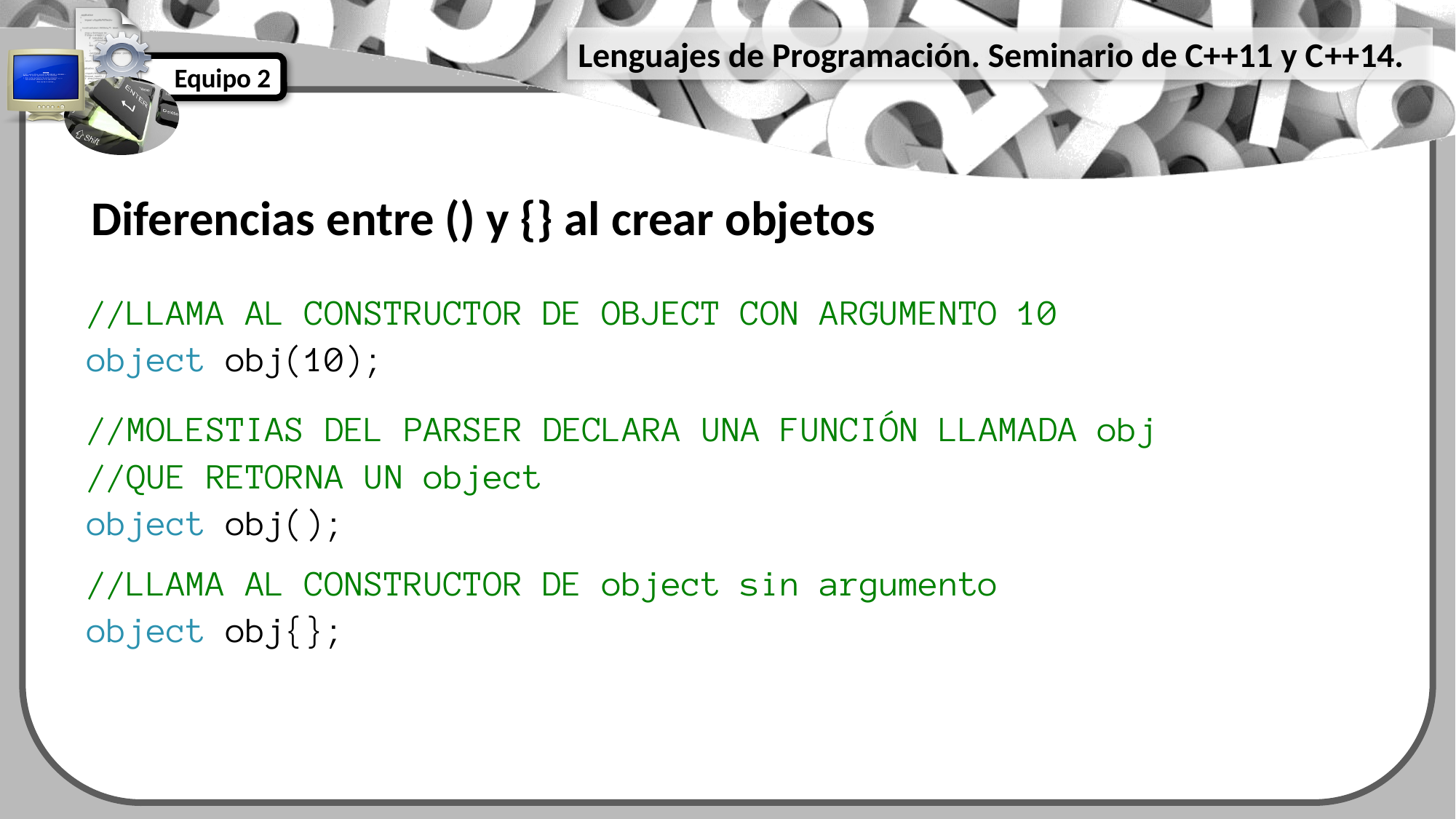

Diferencias entre () y {} al crear objetos
//LLAMA AL CONSTRUCTOR DE OBJECT CON ARGUMENTO 10
object obj(10);
//MOLESTIAS DEL PARSER DECLARA UNA FUNCIÓN LLAMADA obj
//QUE RETORNA UN object
object obj();
//LLAMA AL CONSTRUCTOR DE object sin argumento
object obj{};